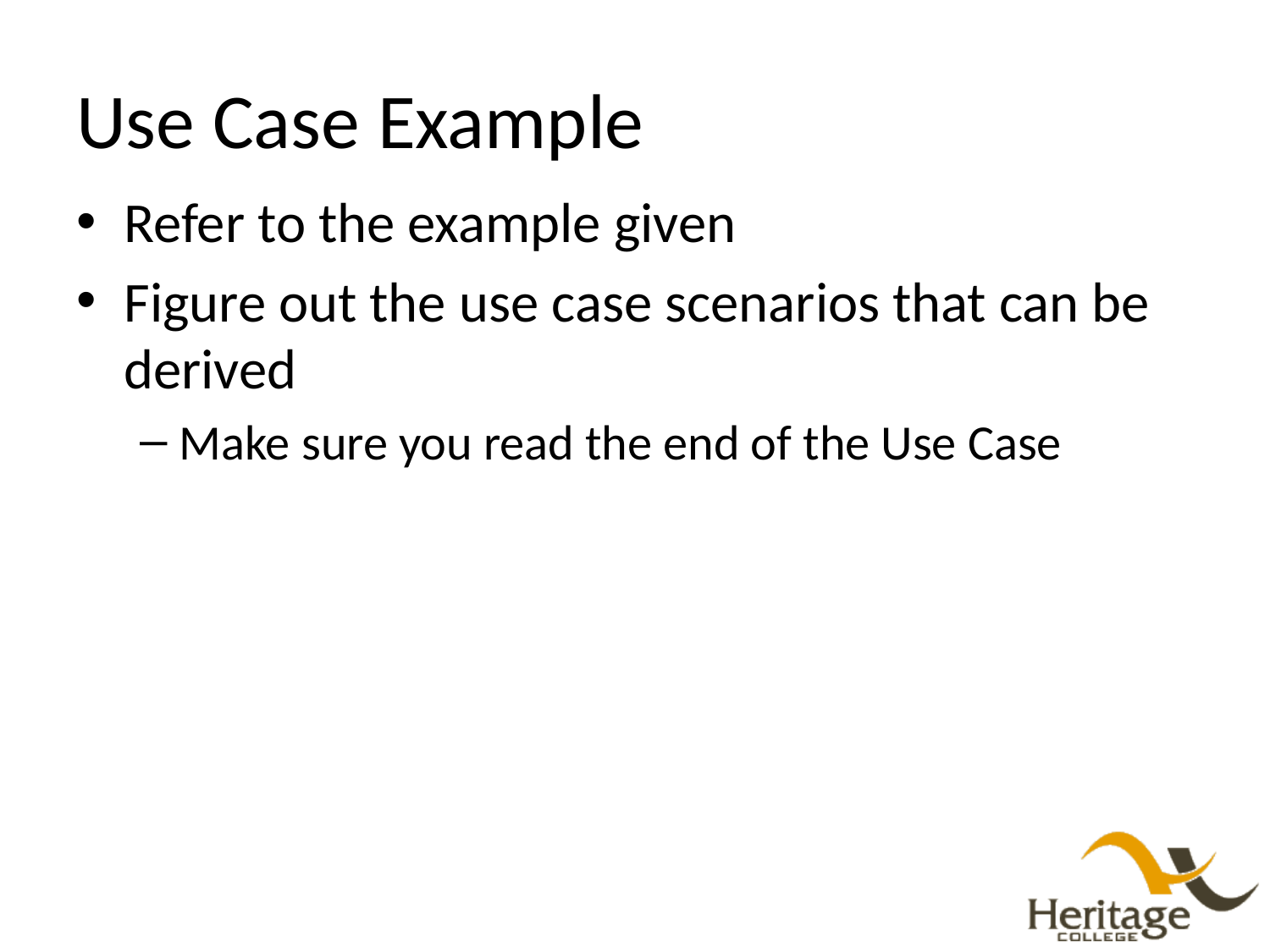

# Use Case Example
Refer to the example given
Figure out the use case scenarios that can be derived
Make sure you read the end of the Use Case